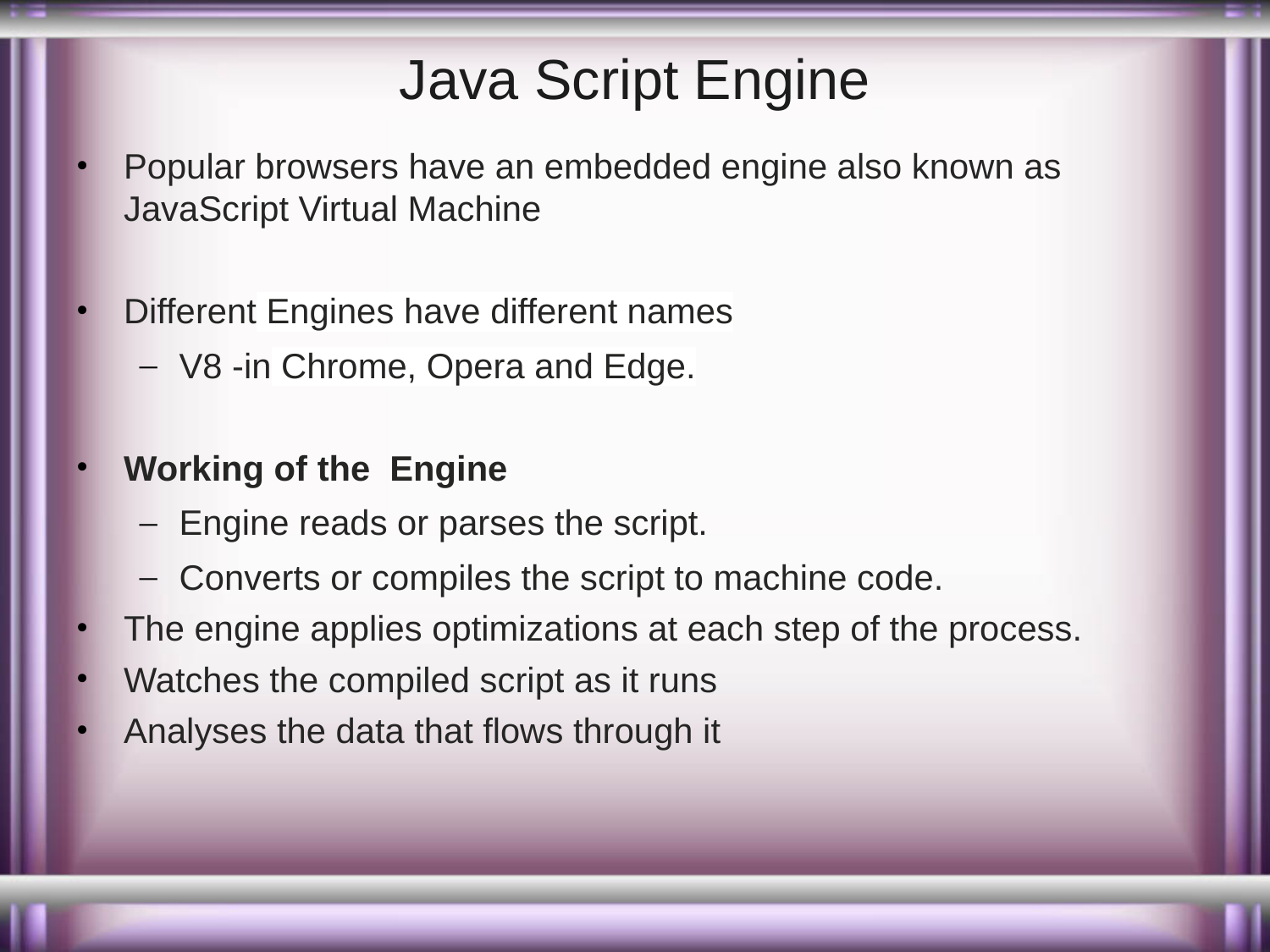

# Java Script Engine
Popular browsers have an embedded engine also known as JavaScript Virtual Machine

Different Engines have different names
V8 -in Chrome, Opera and Edge.

Working of the  Engine
Engine reads or parses the script.
Converts or compiles the script to machine code.
The engine applies optimizations at each step of the process.
Watches the compiled script as it runs
Analyses the data that flows through it